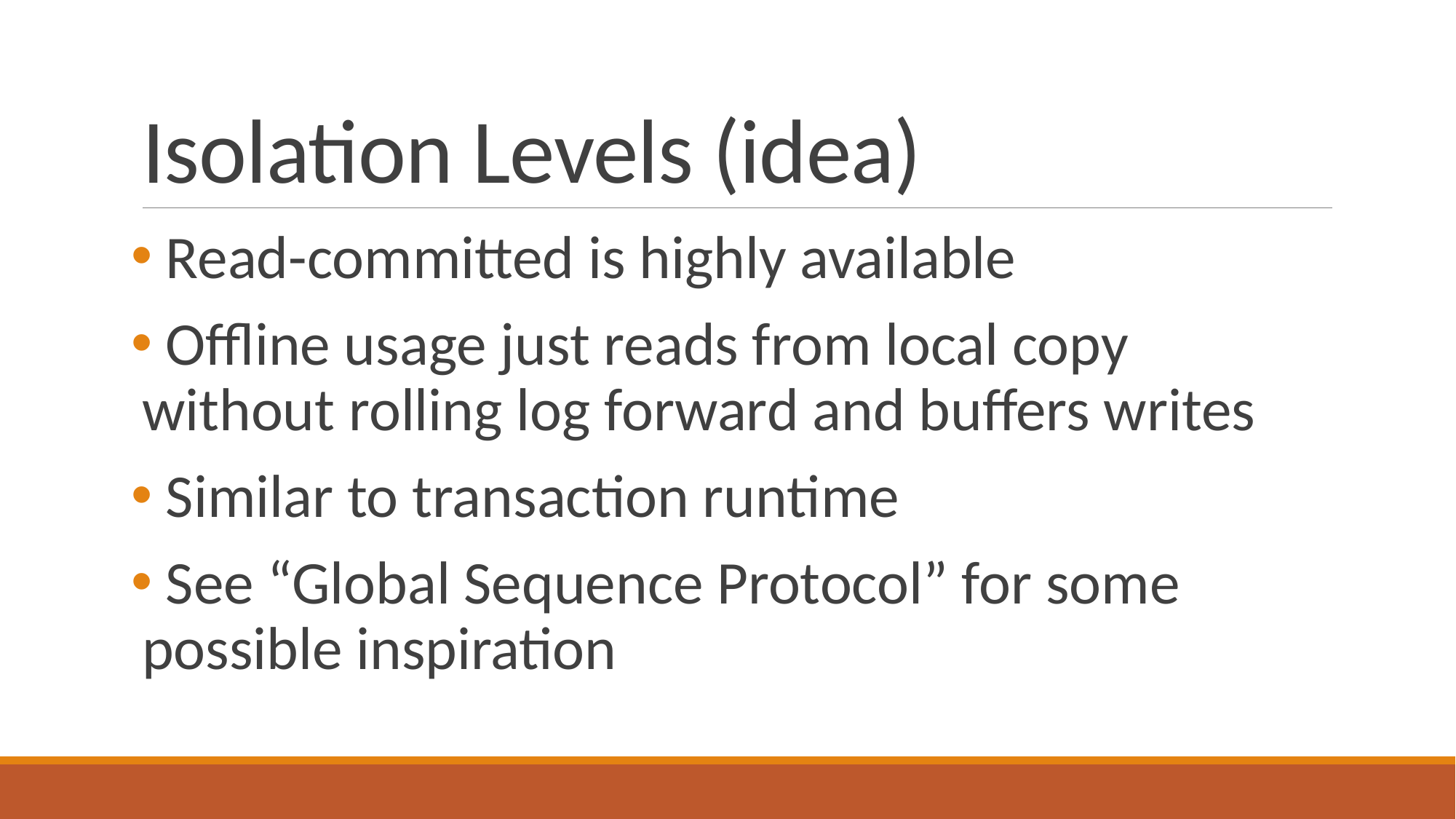

# Isolation Levels (idea)
 Read-committed is highly available
 Offline usage just reads from local copy without rolling log forward and buffers writes
 Similar to transaction runtime
 See “Global Sequence Protocol” for some possible inspiration